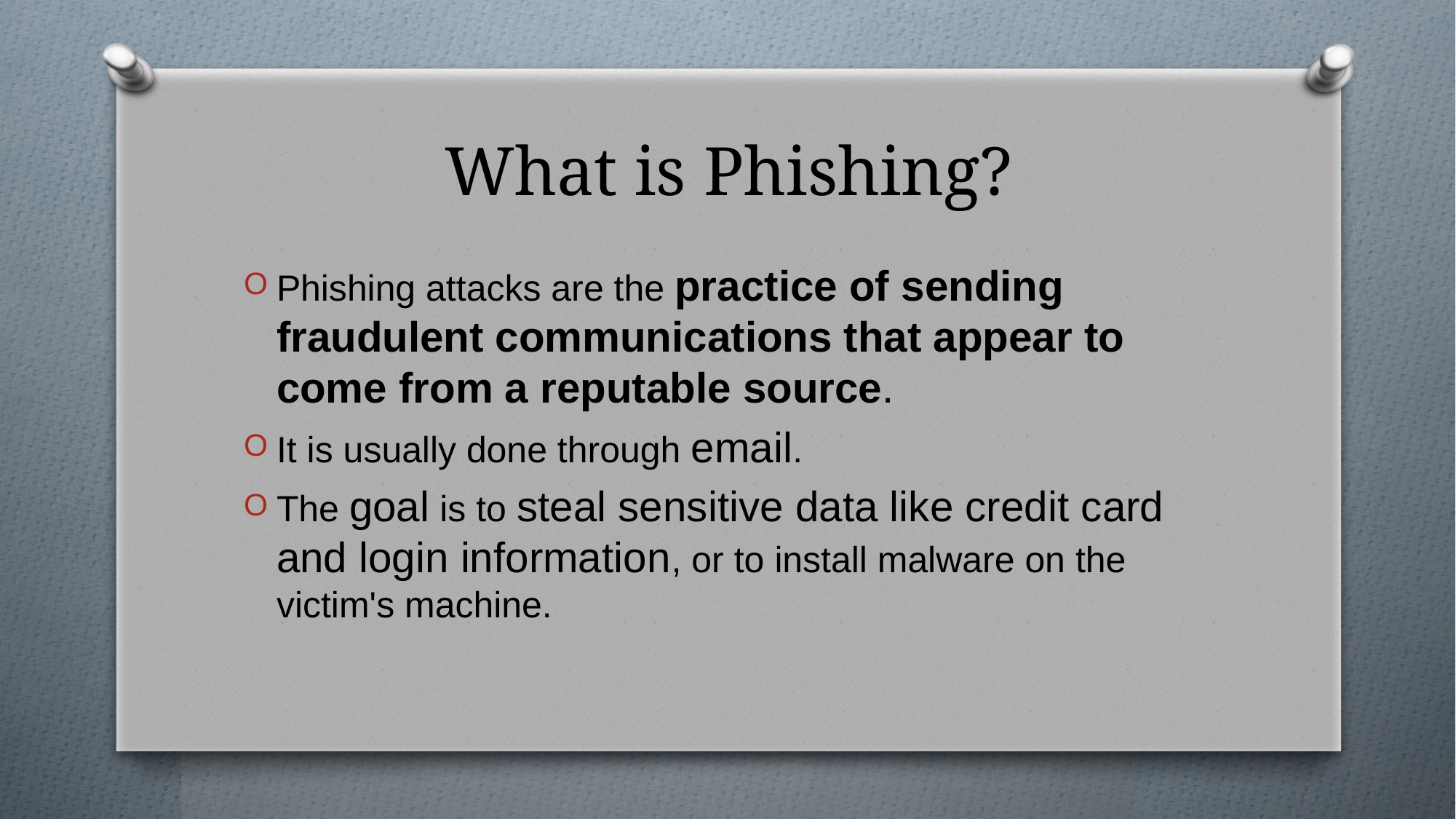

# What is Phishing?
Phishing attacks are the practice of sending fraudulent communications that appear to come from a reputable source.
It is usually done through email.
The goal is to steal sensitive data like credit card and login information, or to install malware on the victim's machine.